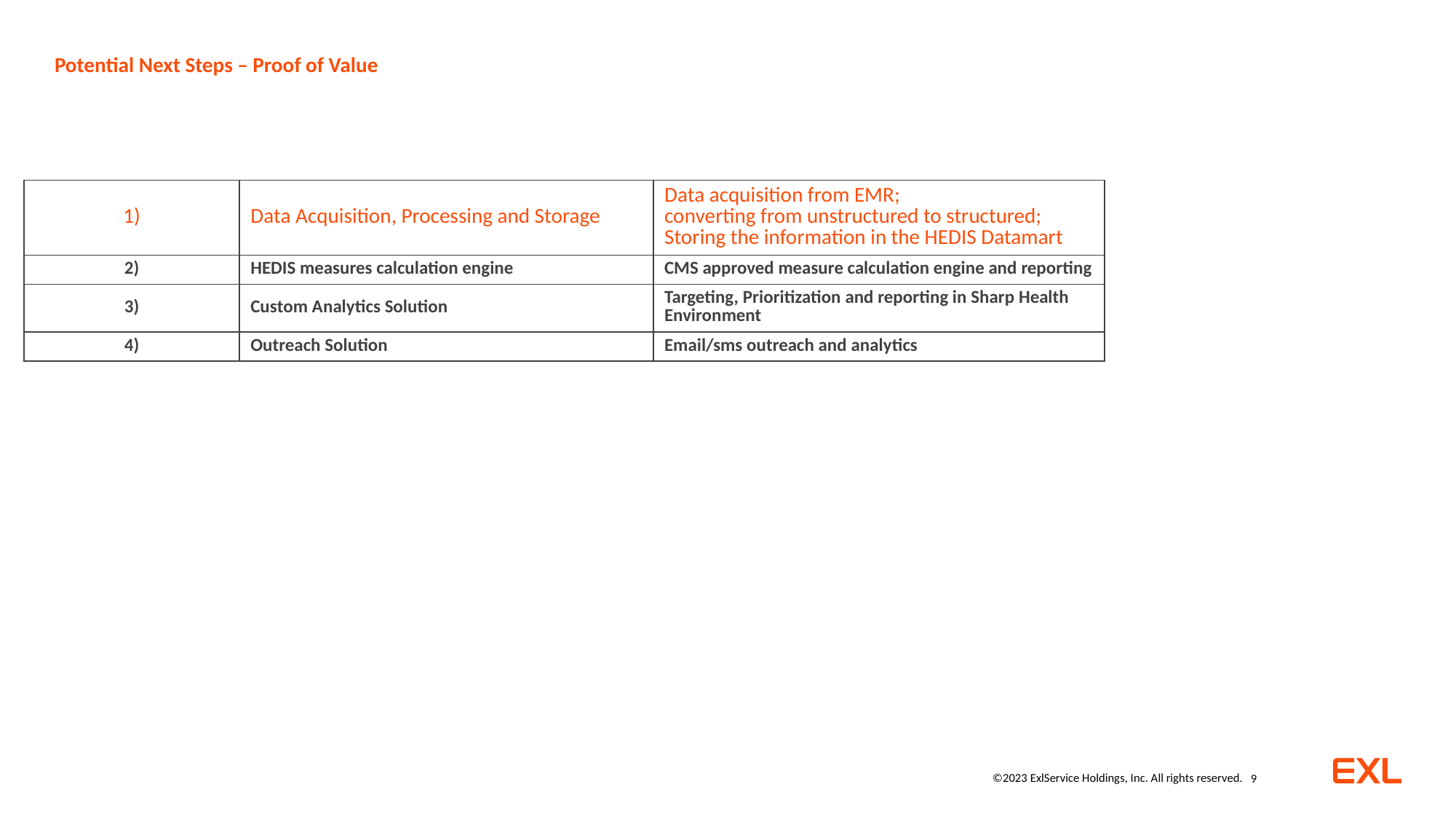

Potential Next Steps – Proof of Value
| 1) | Data Acquisition, Processing and Storage | Data acquisition from EMR; converting from unstructured to structured; Storing the information in the HEDIS Datamart |
| --- | --- | --- |
| 2) | HEDIS measures calculation engine | CMS approved measure calculation engine and reporting |
| 3) | Custom Analytics Solution | Targeting, Prioritization and reporting in Sharp Health Environment |
| 4) | Outreach Solution | Email/sms outreach and analytics |